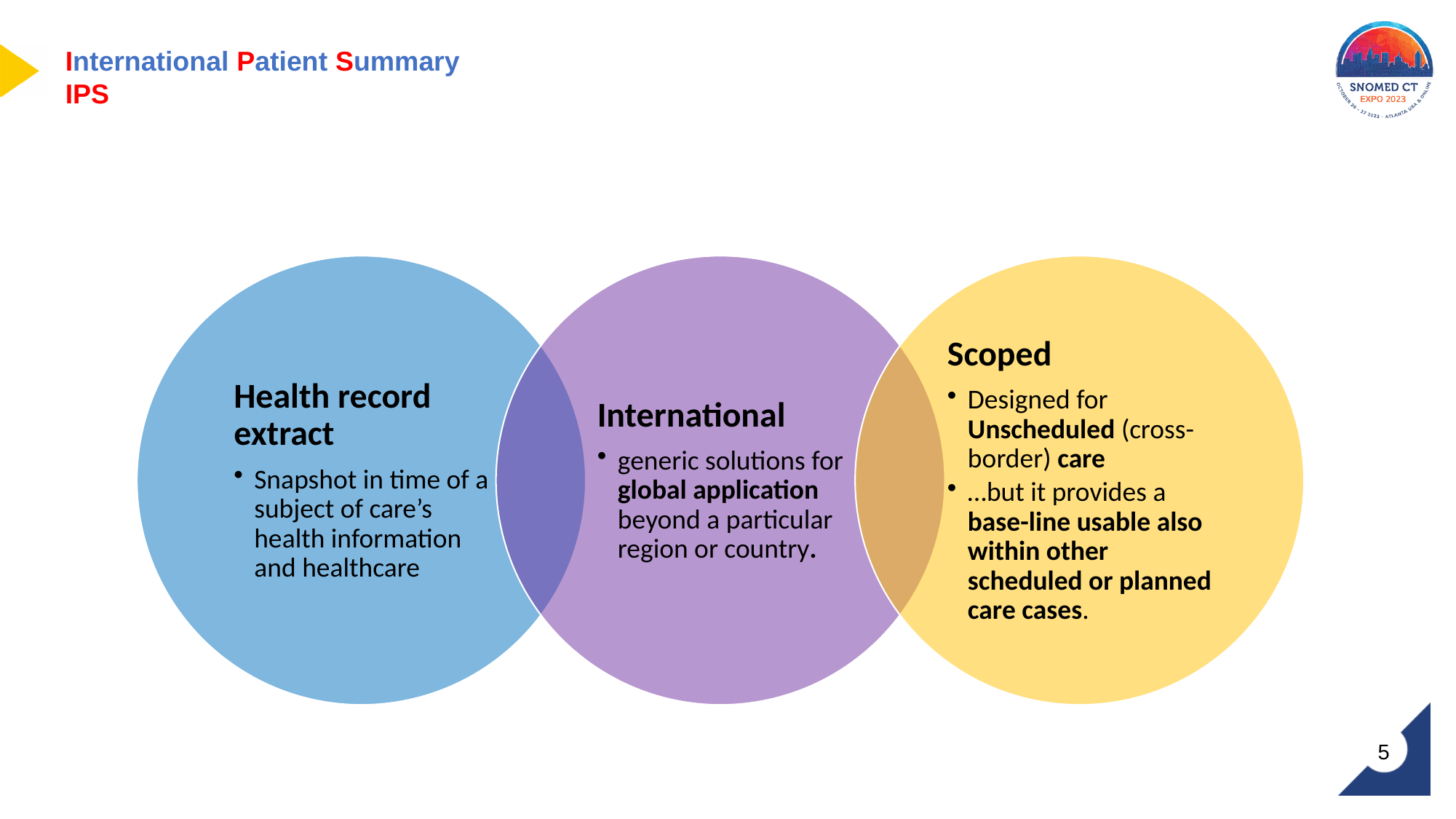

# International Patient Summary IPS
Health record extract
Snapshot in time of a subject of care’s health information and healthcare
International
generic solutions for global application beyond a particular region or country.
Scoped
Designed for Unscheduled (cross-border) care
…but it provides a base-line usable also within other scheduled or planned care cases.